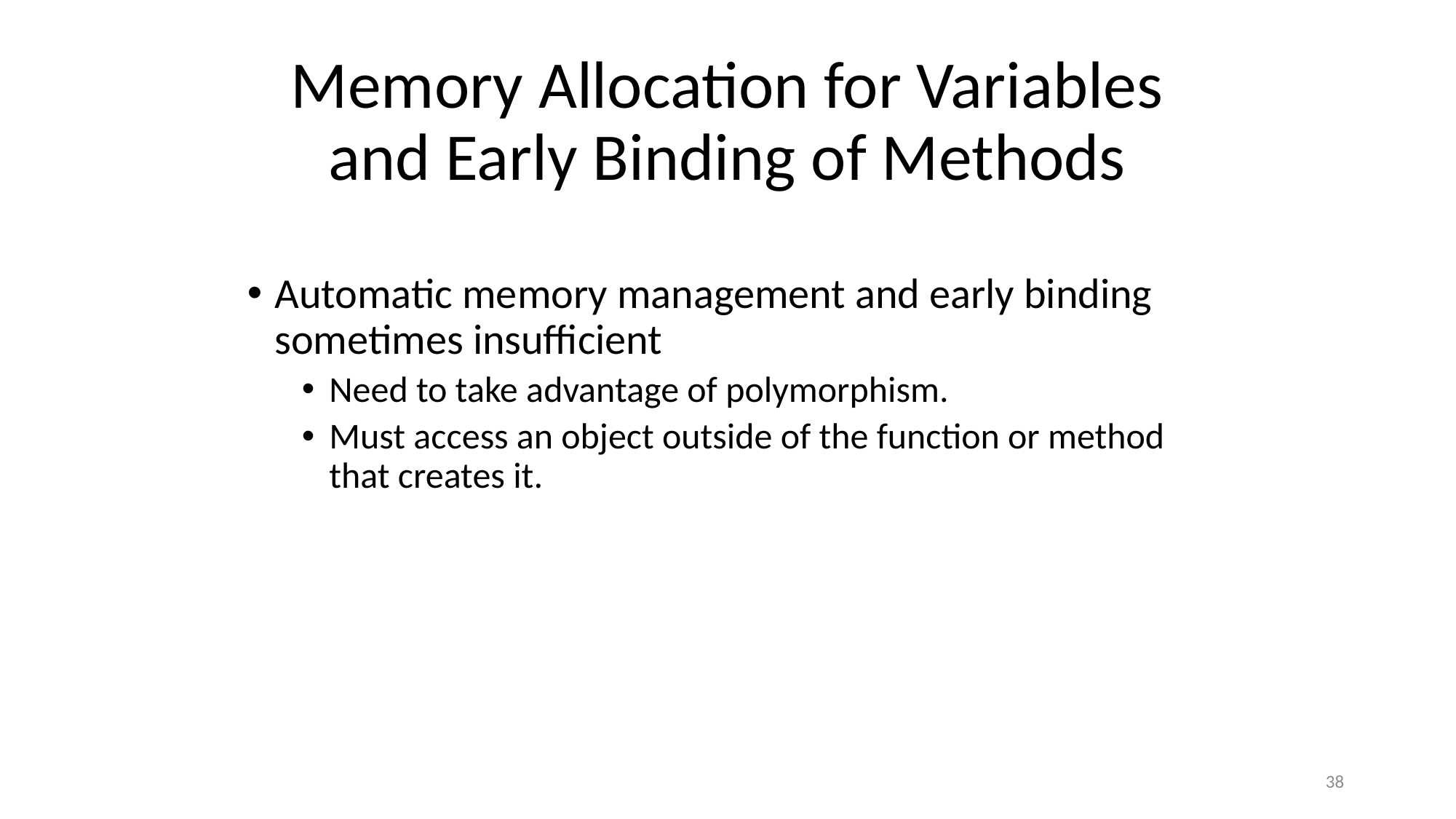

# Memory Allocation for Variables and Early Binding of Methods
Automatic memory management and early binding sometimes insufficient
Need to take advantage of polymorphism.
Must access an object outside of the function or method that creates it.
38